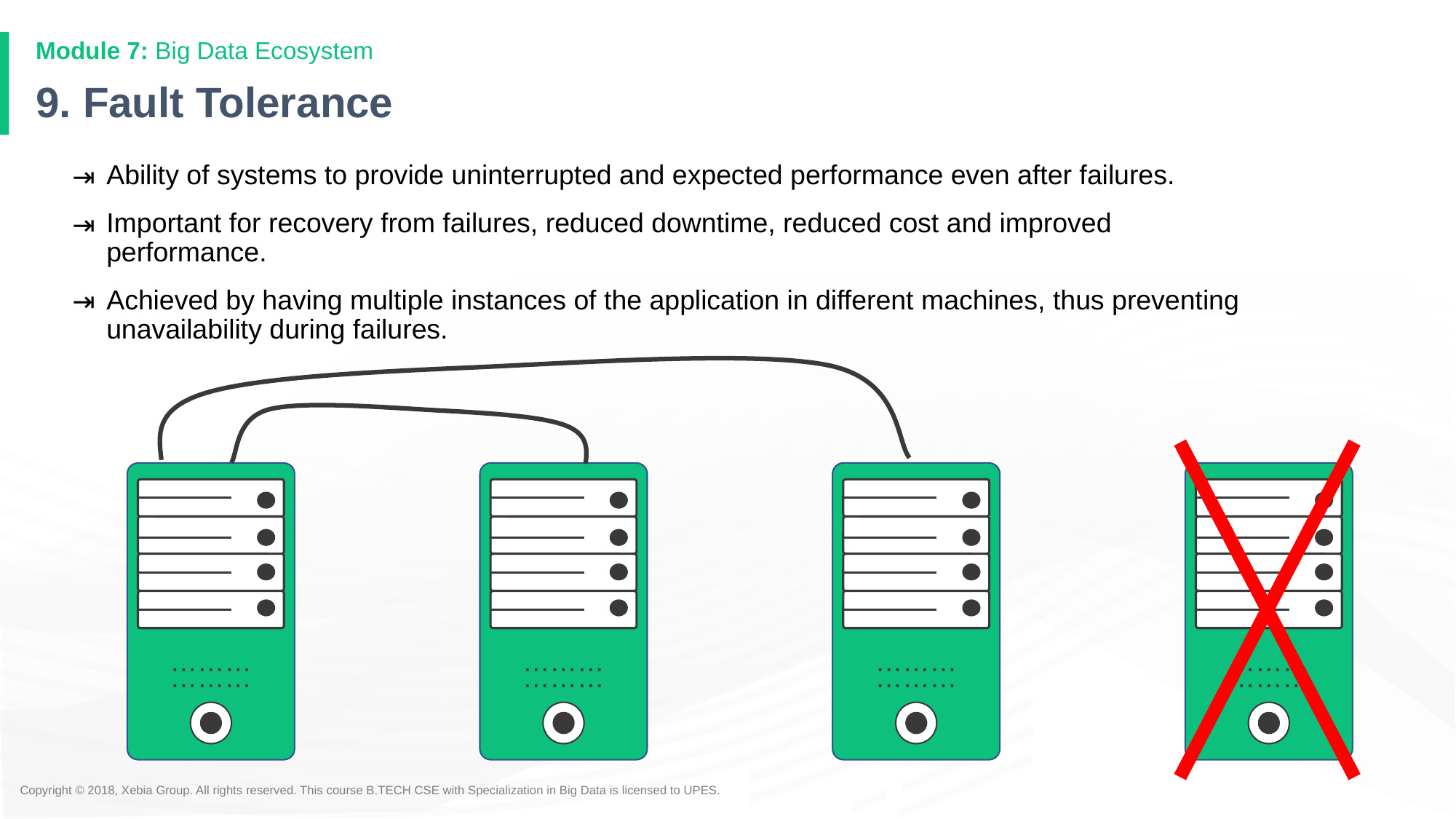

Module 7: Big Data Ecosystem
# 9. Fault Tolerance
Ability of systems to provide uninterrupted and expected performance even after failures.
Important for recovery from failures, reduced downtime, reduced cost and improved performance.
Achieved by having multiple instances of the application in different machines, thus preventing unavailability during failures.

………
………

………
………

………
………

………
………